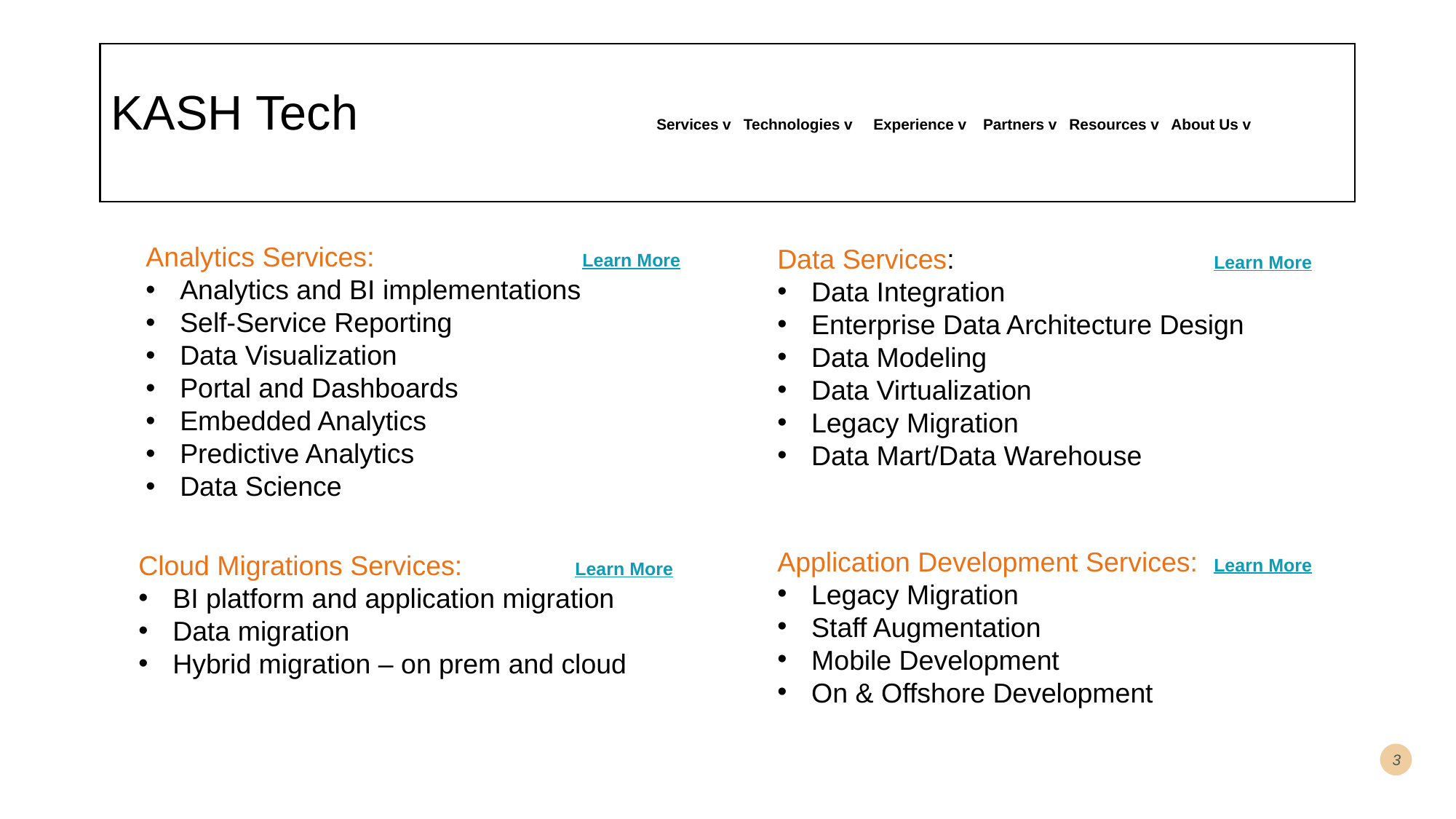

# KASH Tech			Services v   Technologies v     Experience v    Partners v   Resources v   About Us v
Analytics Services:		Learn More
Analytics and BI implementations
Self-Service Reporting
Data Visualization
Portal and Dashboards
Embedded Analytics
Predictive Analytics
Data Science
Data Services:			Learn More
Data Integration
Enterprise Data Architecture Design
Data Modeling
Data Virtualization
Legacy Migration
Data Mart/Data Warehouse

Application Development Services:	Learn More
Legacy Migration
Staff Augmentation
Mobile Development
On & Offshore Development

Cloud Migrations Services:		Learn More
BI platform and application migration
Data migration
Hybrid migration – on prem and cloud

3